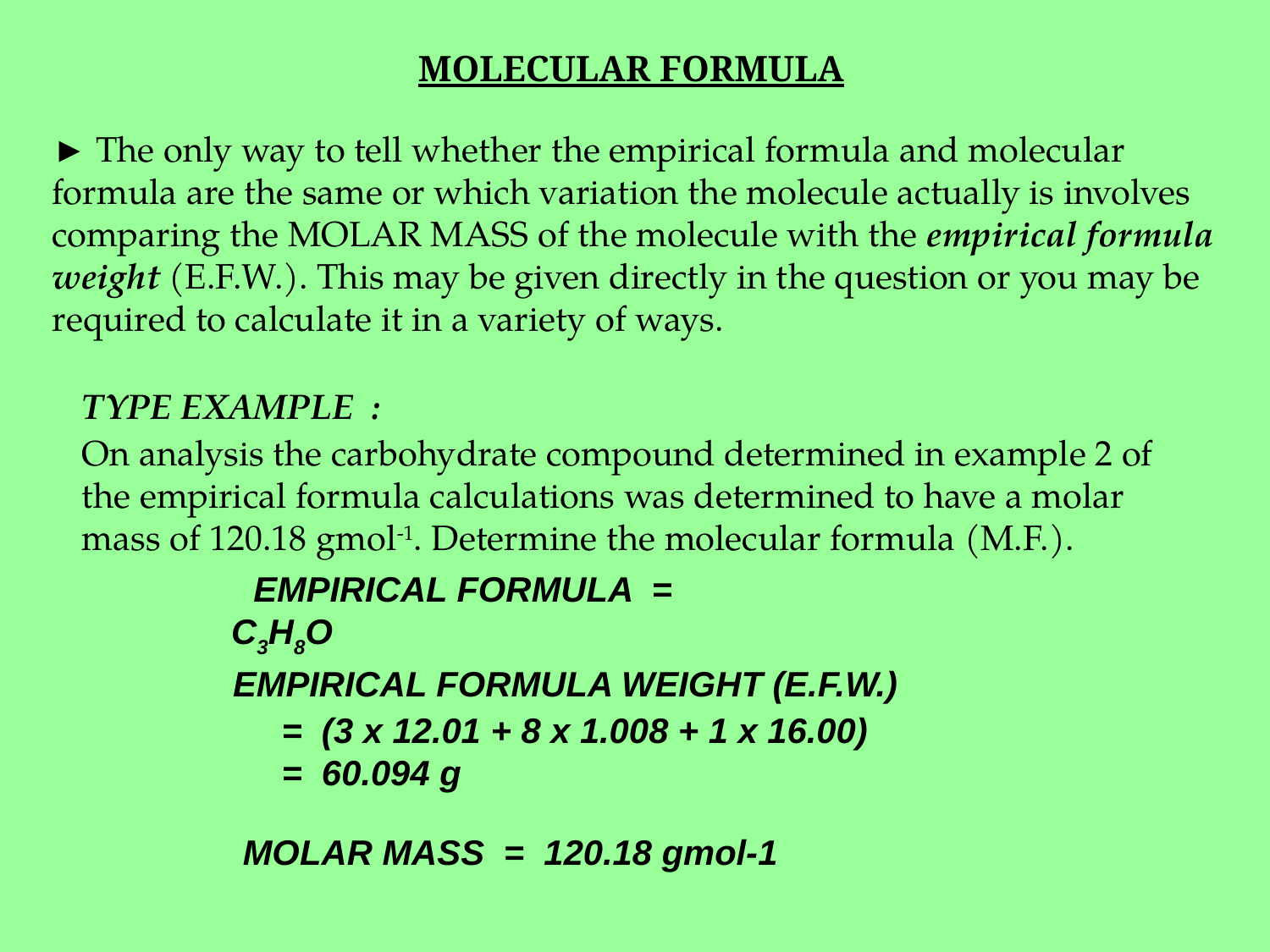

MOLECULAR FORMULA
► The only way to tell whether the empirical formula and molecular formula are the same or which variation the molecule actually is involves comparing the MOLAR MASS of the molecule with the empirical formula weight (E.F.W.). This may be given directly in the question or you may be required to calculate it in a variety of ways.
TYPE EXAMPLE  :

On analysis the carbohydrate compound determined in example 2 of the empirical formula calculations was determined to have a molar mass of 120.18 gmol-1. Determine the molecular formula (M.F.).
 EMPIRICAL FORMULA  =      C3H8O
  EMPIRICAL FORMULA WEIGHT (E.F.W.)

       =  (3 x 12.01 + 8 x 1.008 + 1 x 16.00)
       =  60.094 g
MOLAR MASS  =  120.18 gmol-1